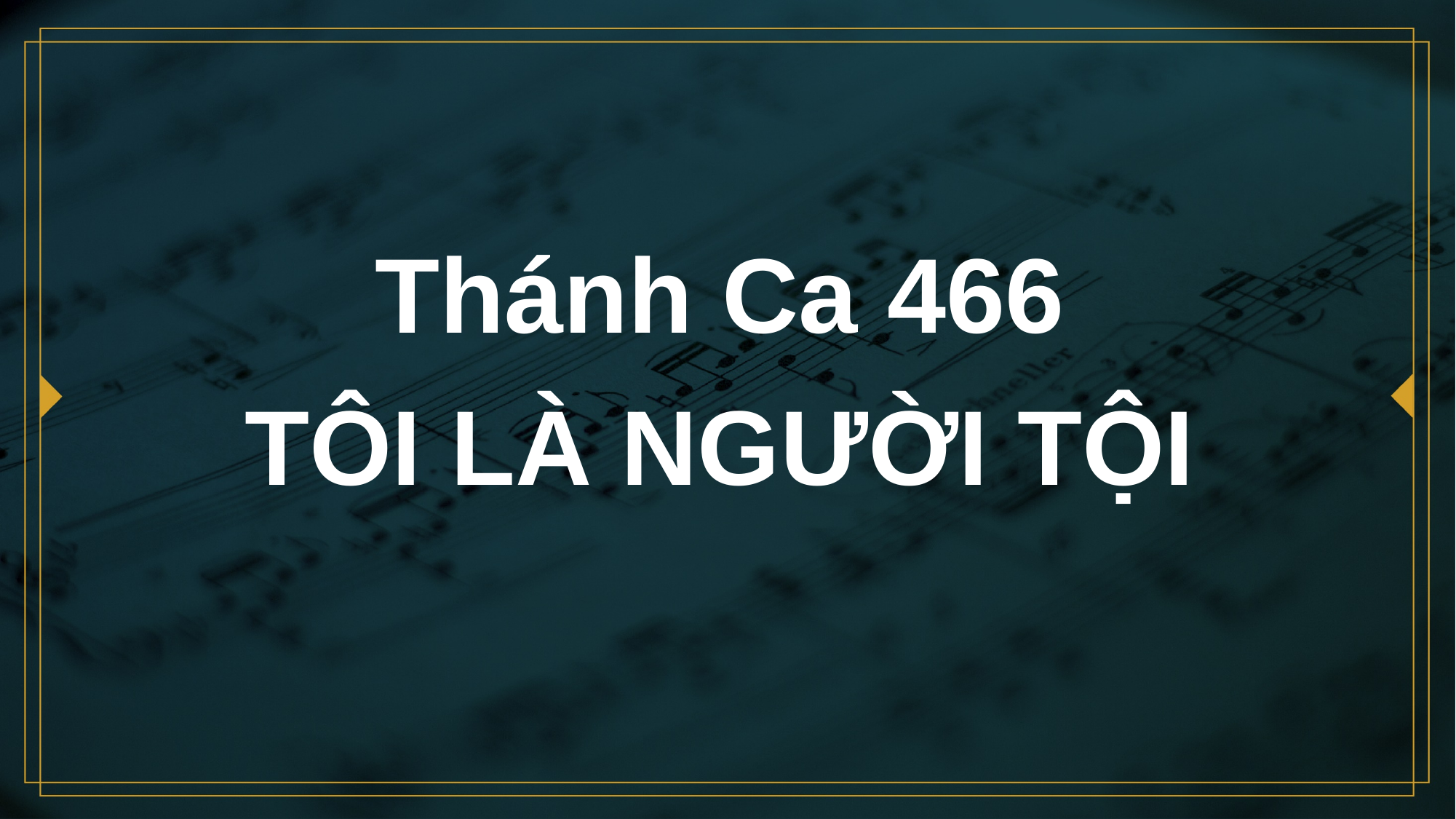

# Thánh Ca 466 TÔI LÀ NGƯỜI TỘI